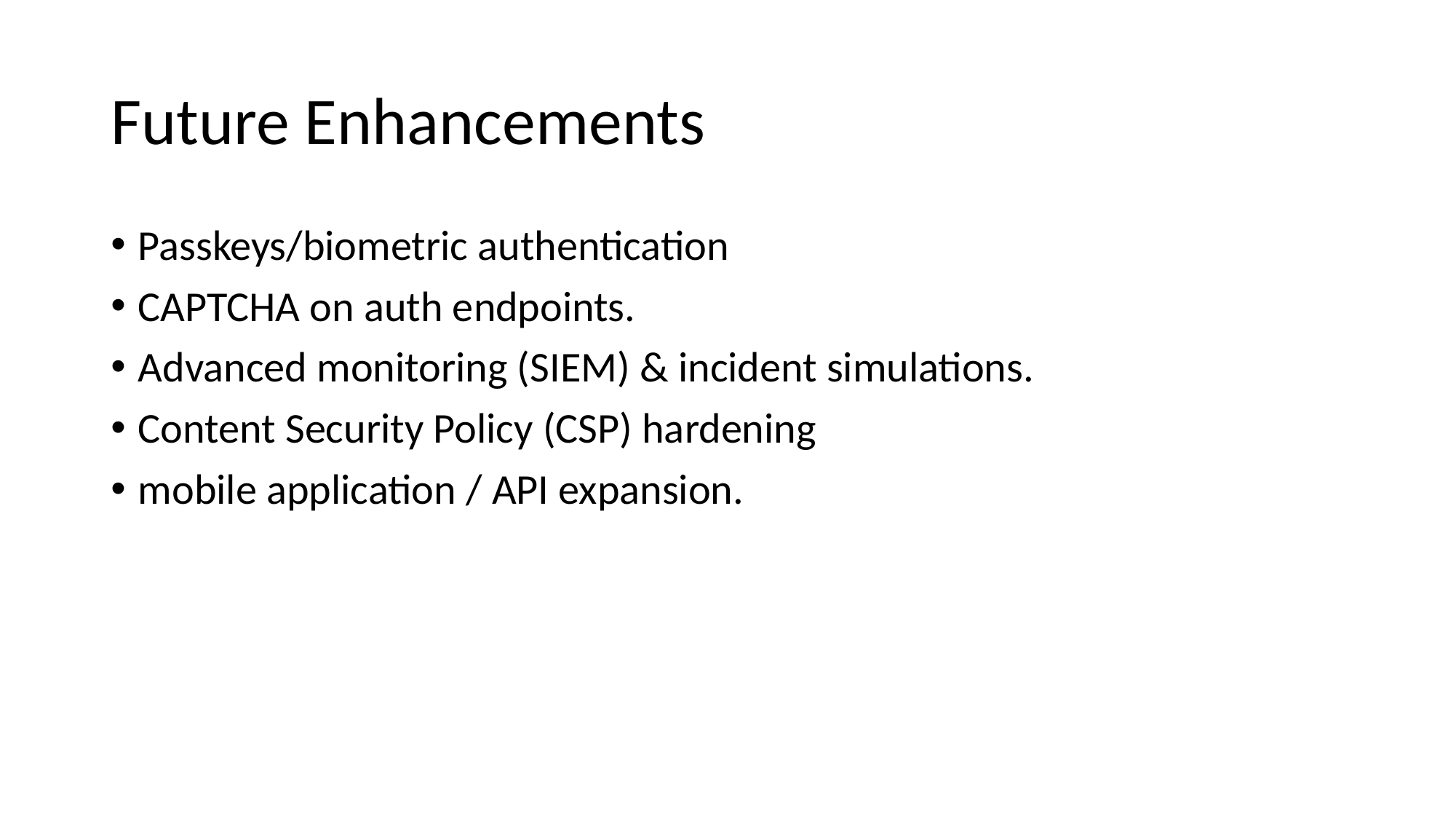

# Future Enhancements
Passkeys/biometric authentication
CAPTCHA on auth endpoints.
Advanced monitoring (SIEM) & incident simulations.
Content Security Policy (CSP) hardening
mobile application / API expansion.